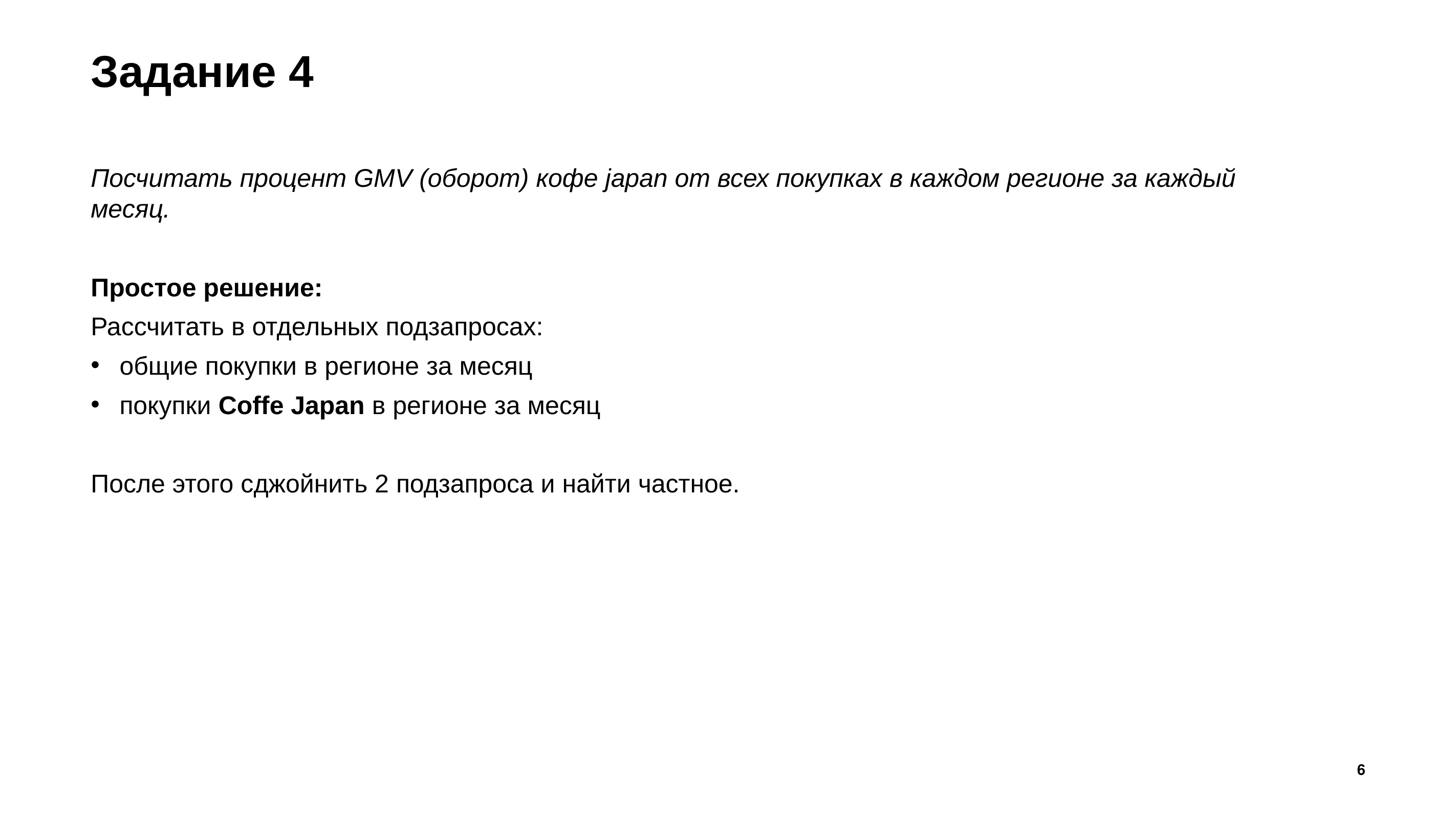

# Задание 4
Посчитать процент GMV (оборот) кофе japan от всех покупках в каждом регионе за каждый месяц.

Простое решение:
Рассчитать в отдельных подзапросах:
общие покупки в регионе за месяц
покупки Coffe Japan в регионе за месяц

После этого сджойнить 2 подзапроса и найти частное.

6